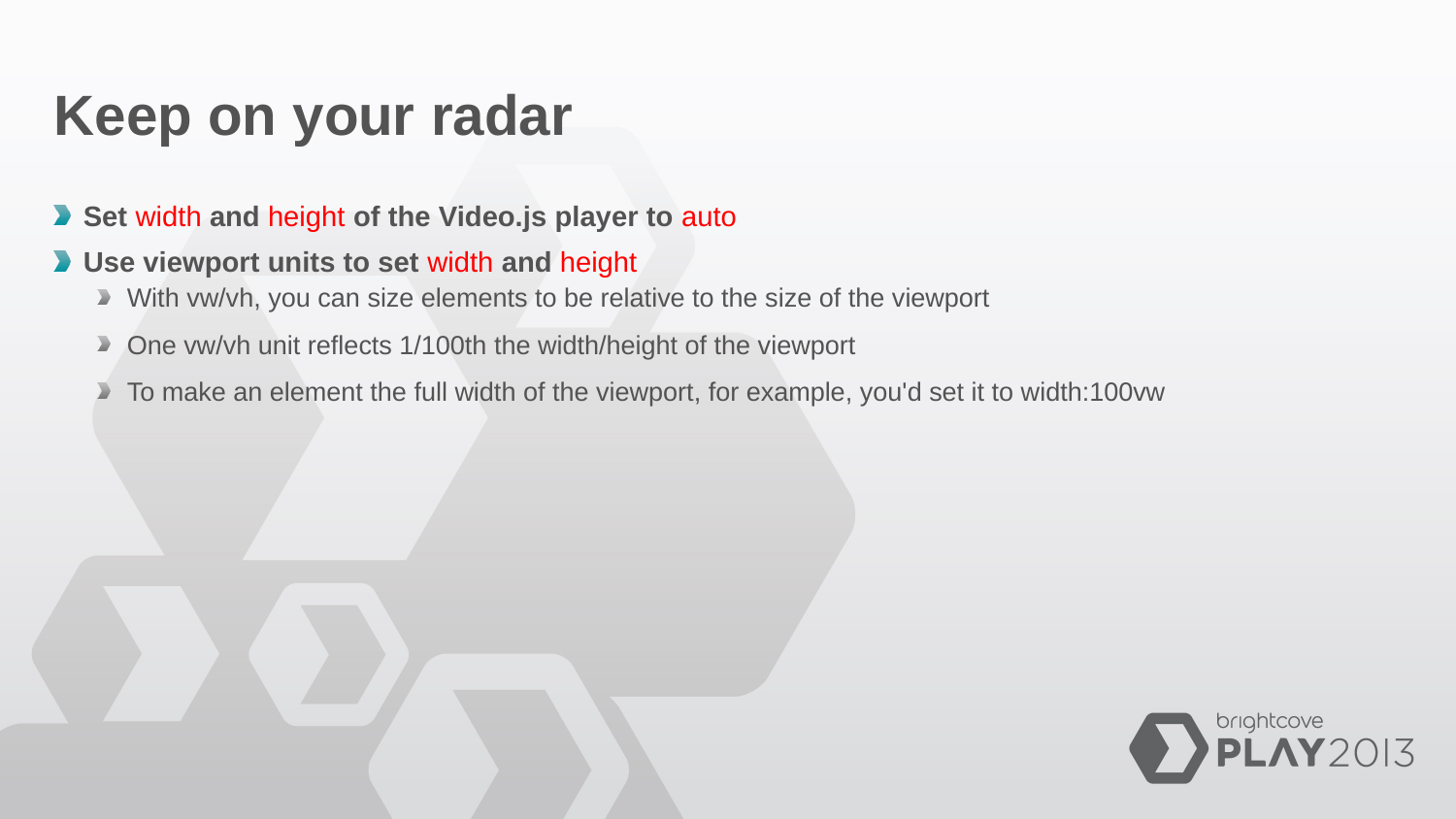

# Keep on your radar
Set width and height of the Video.js player to auto
Use viewport units to set width and height
With vw/vh, you can size elements to be relative to the size of the viewport
One vw/vh unit reflects 1/100th the width/height of the viewport
To make an element the full width of the viewport, for example, you'd set it to width:100vw